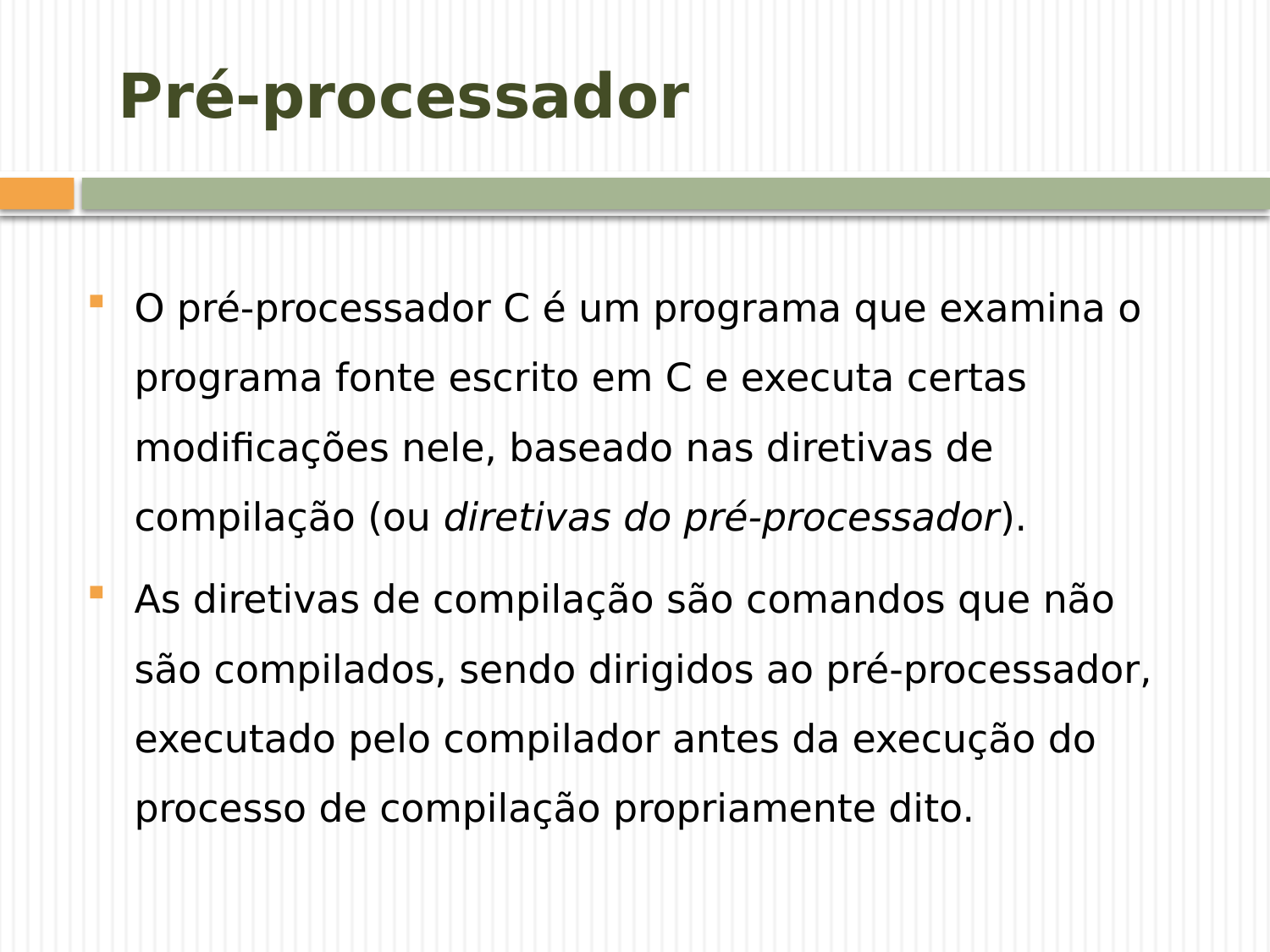

# Pré-processador
O pré-processador C é um programa que examina o programa fonte escrito em C e executa certas modificações nele, baseado nas diretivas de compilação (ou diretivas do pré-processador).
As diretivas de compilação são comandos que não são compilados, sendo dirigidos ao pré-processador, executado pelo compilador antes da execução do processo de compilação propriamente dito.